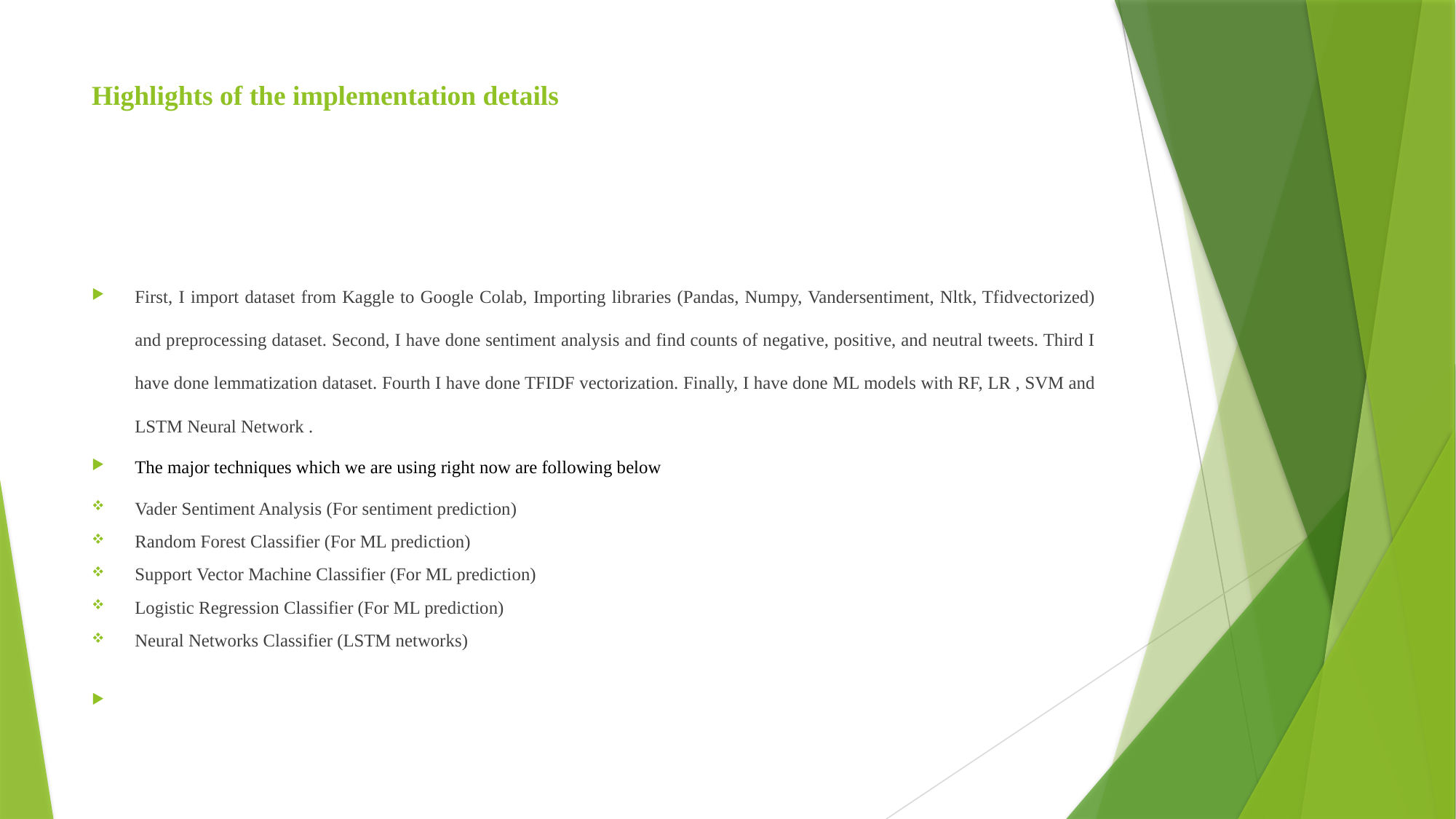

# Highlights of the implementation details
First, I import dataset from Kaggle to Google Colab, Importing libraries (Pandas, Numpy, Vandersentiment, Nltk, Tfidvectorized) and preprocessing dataset. Second, I have done sentiment analysis and find counts of negative, positive, and neutral tweets. Third I have done lemmatization dataset. Fourth I have done TFIDF vectorization. Finally, I have done ML models with RF, LR , SVM and LSTM Neural Network .
The major techniques which we are using right now are following below
Vader Sentiment Analysis (For sentiment prediction)
Random Forest Classifier (For ML prediction)
Support Vector Machine Classifier (For ML prediction)
Logistic Regression Classifier (For ML prediction)
Neural Networks Classifier (LSTM networks)